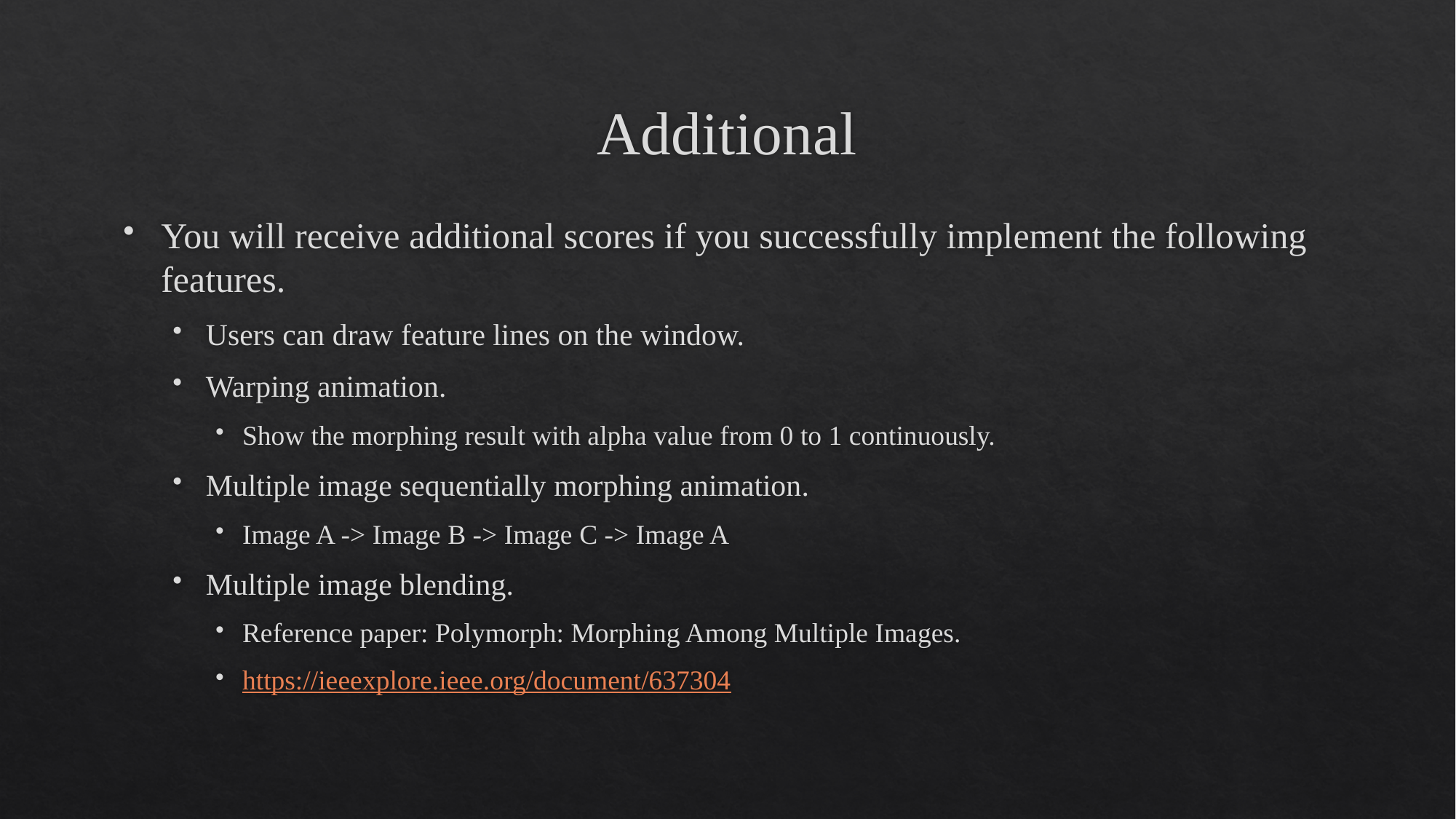

# Additional
You will receive additional scores if you successfully implement the following features.
Users can draw feature lines on the window.
Warping animation.
Show the morphing result with alpha value from 0 to 1 continuously.
Multiple image sequentially morphing animation.
Image A -> Image B -> Image C -> Image A
Multiple image blending.
Reference paper: Polymorph: Morphing Among Multiple Images.
https://ieeexplore.ieee.org/document/637304